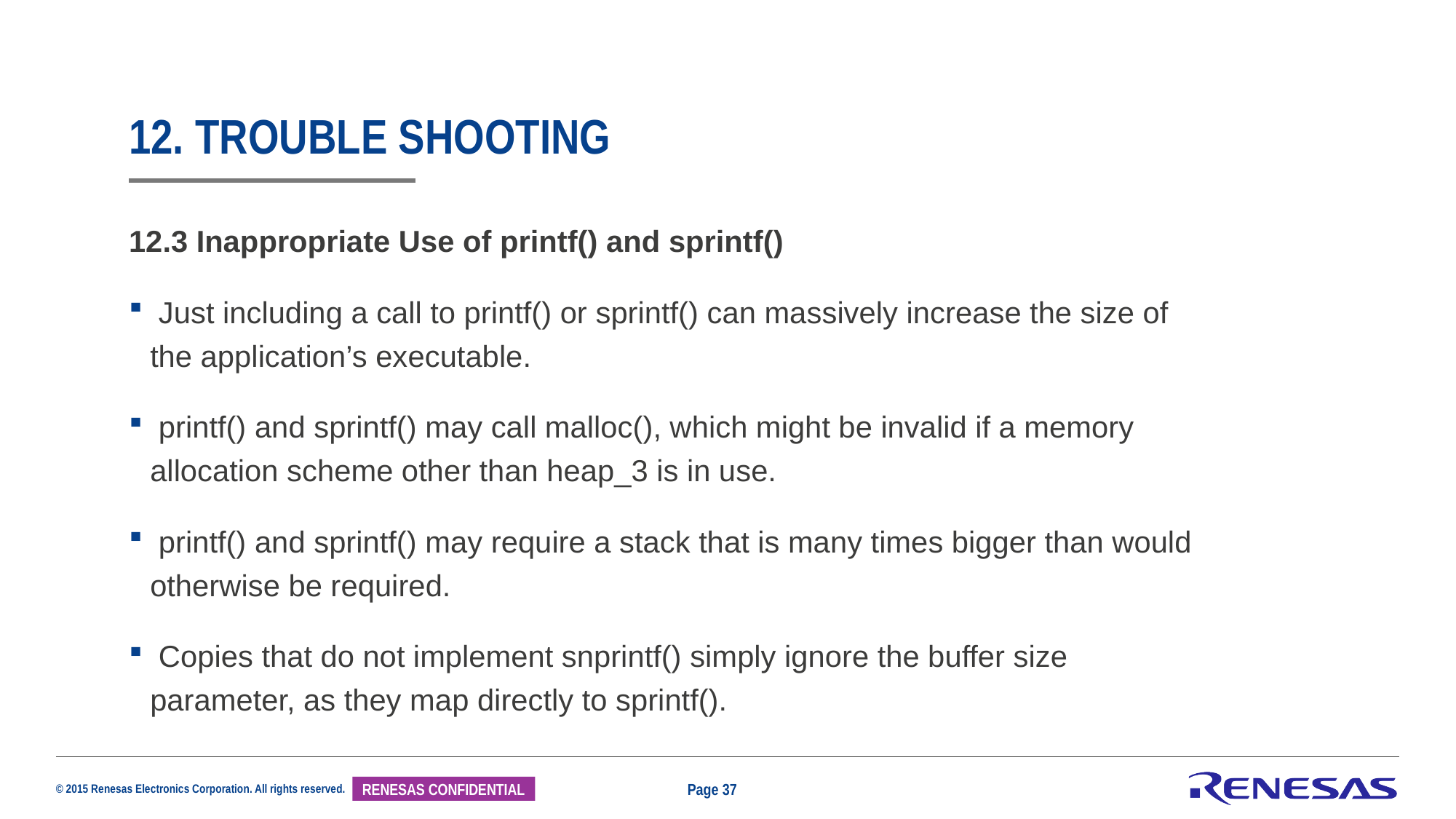

# 12. Trouble shooting
12.3 Inappropriate Use of printf() and sprintf()
 Just including a call to printf() or sprintf() can massively increase the size of the application’s executable.
 printf() and sprintf() may call malloc(), which might be invalid if a memory allocation scheme other than heap_3 is in use.
 printf() and sprintf() may require a stack that is many times bigger than would otherwise be required.
 Copies that do not implement snprintf() simply ignore the buffer size parameter, as they map directly to sprintf().
Page 37